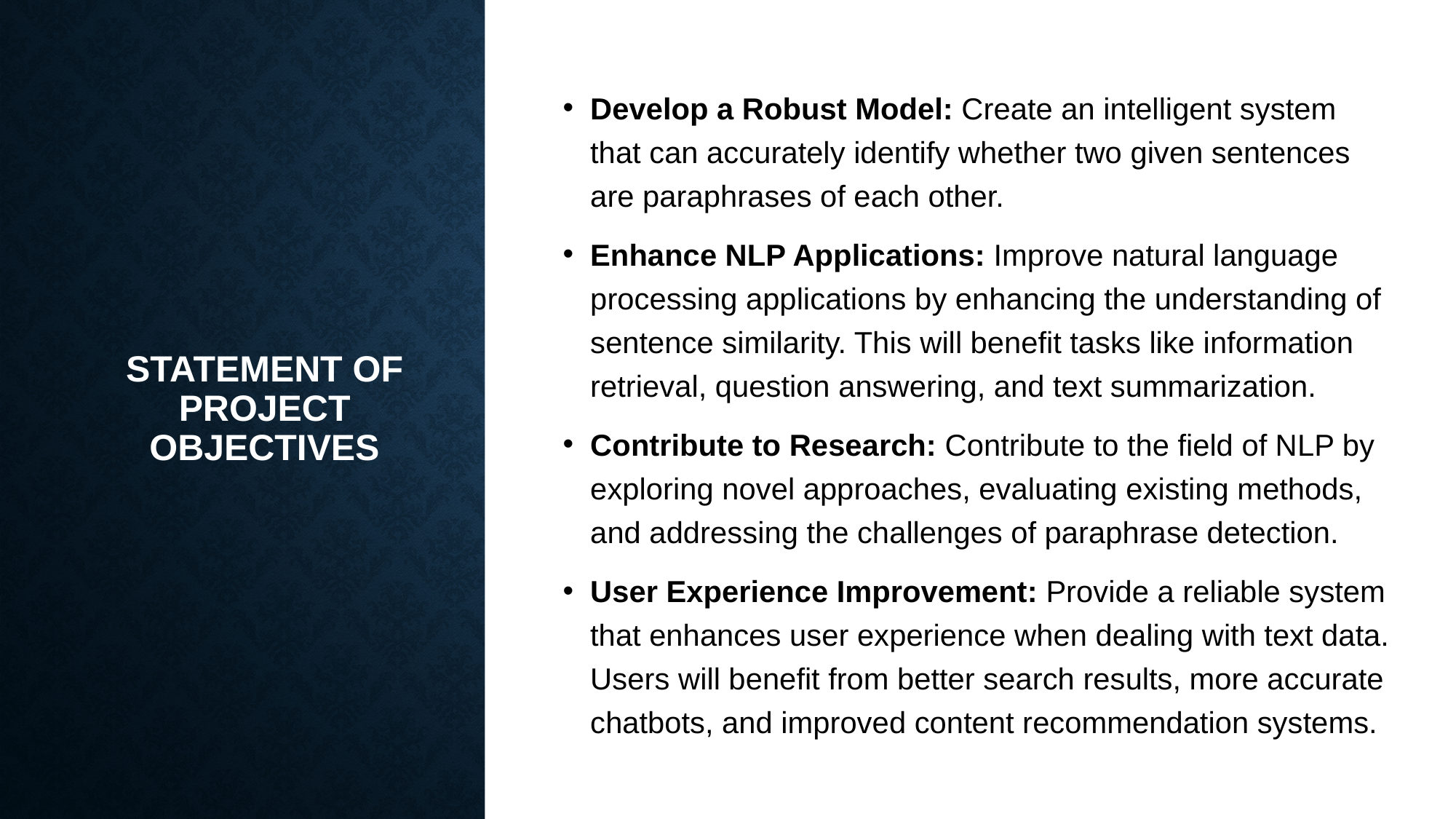

Develop a Robust Model: Create an intelligent system that can accurately identify whether two given sentences are paraphrases of each other.
Enhance NLP Applications: Improve natural language processing applications by enhancing the understanding of sentence similarity. This will benefit tasks like information retrieval, question answering, and text summarization.
Contribute to Research: Contribute to the field of NLP by exploring novel approaches, evaluating existing methods, and addressing the challenges of paraphrase detection.
User Experience Improvement: Provide a reliable system that enhances user experience when dealing with text data. Users will benefit from better search results, more accurate chatbots, and improved content recommendation systems.
# Statement of Project Objectives